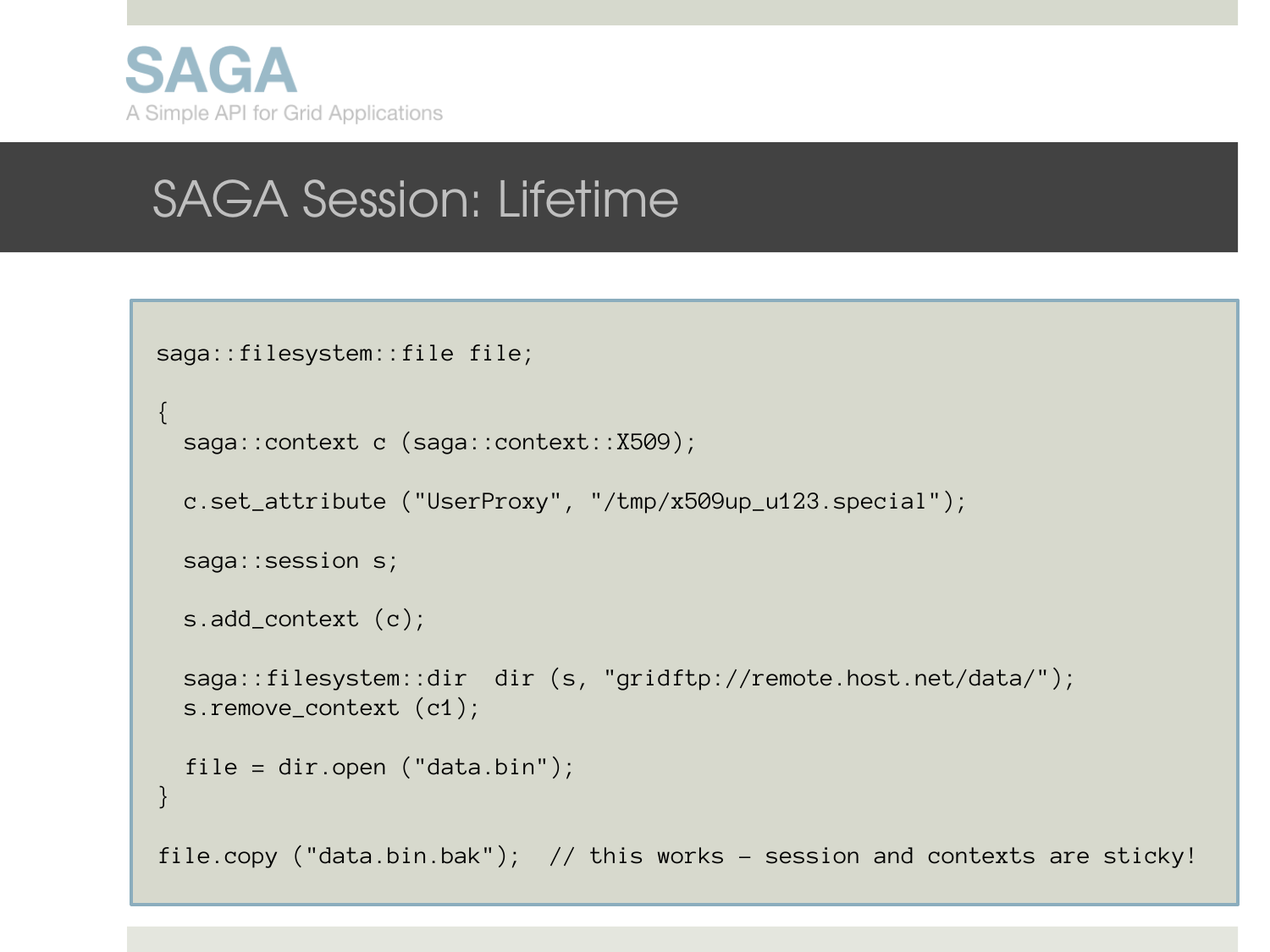

# SAGA Session: Lifetime

 saga::filesystem::file file;

 {
   saga::context c (saga::context::X509);

   c.set_attribute ("UserProxy", "/tmp/x509up_u123.special");

   saga::session s;

   s.add_context (c);

   saga::filesystem::dir  dir (s, "gridftp://remote.host.net/data/");
   s.remove_context (c1);

   file = dir.open ("data.bin");
 }

 file.copy ("data.bin.bak");  // this works – session and contexts are sticky!